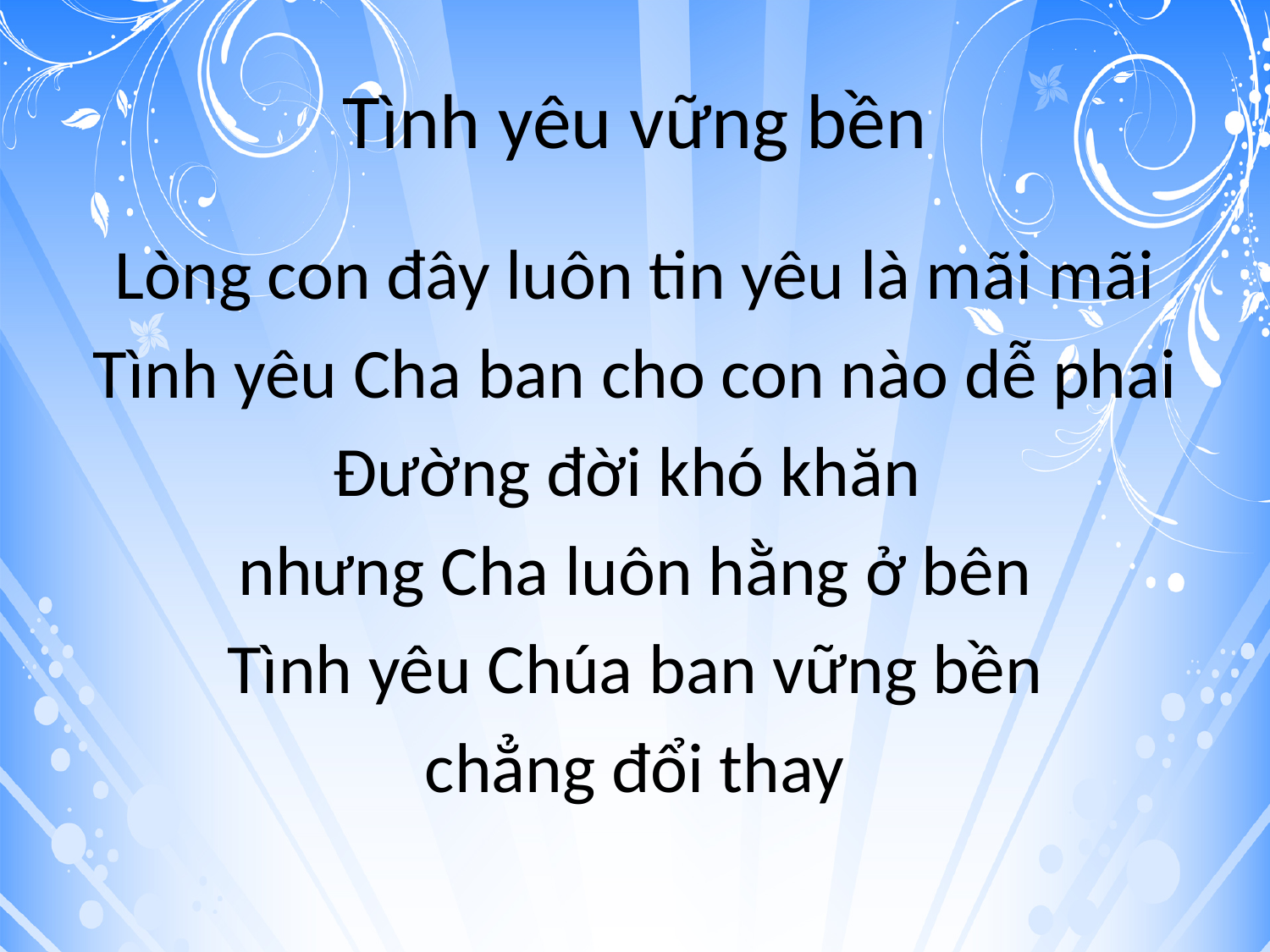

# Tình yêu vững bền
Lòng con đây luôn tin yêu là mãi mãi
Tình yêu Cha ban cho con nào dễ phai
Đường đời khó khăn
nhưng Cha luôn hằng ở bên
Tình yêu Chúa ban vững bền
chẳng đổi thay